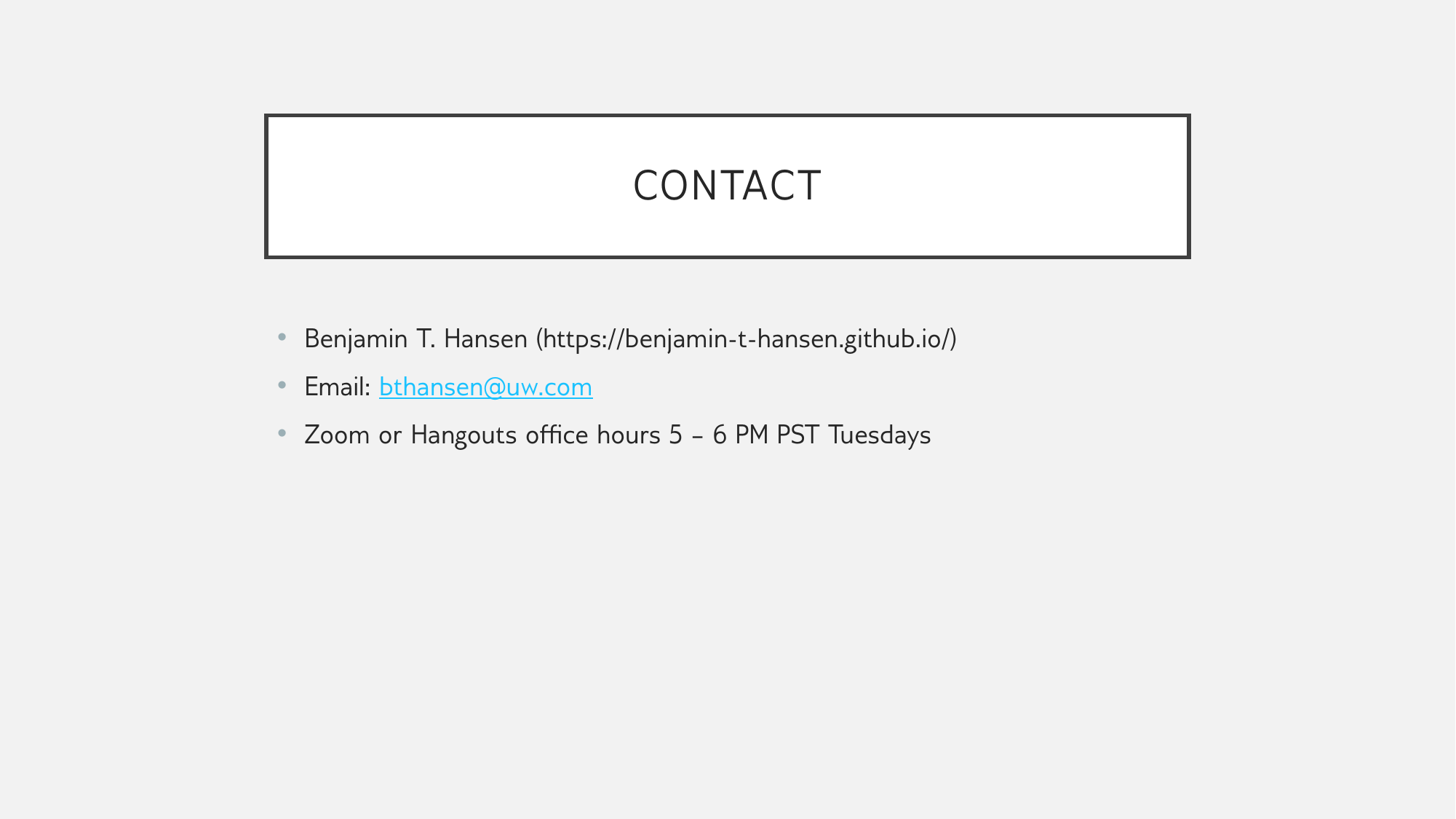

# Contact
Benjamin T. Hansen (https://benjamin-t-hansen.github.io/)
Email: bthansen@uw.com
Zoom or Hangouts office hours 5 – 6 PM PST Tuesdays